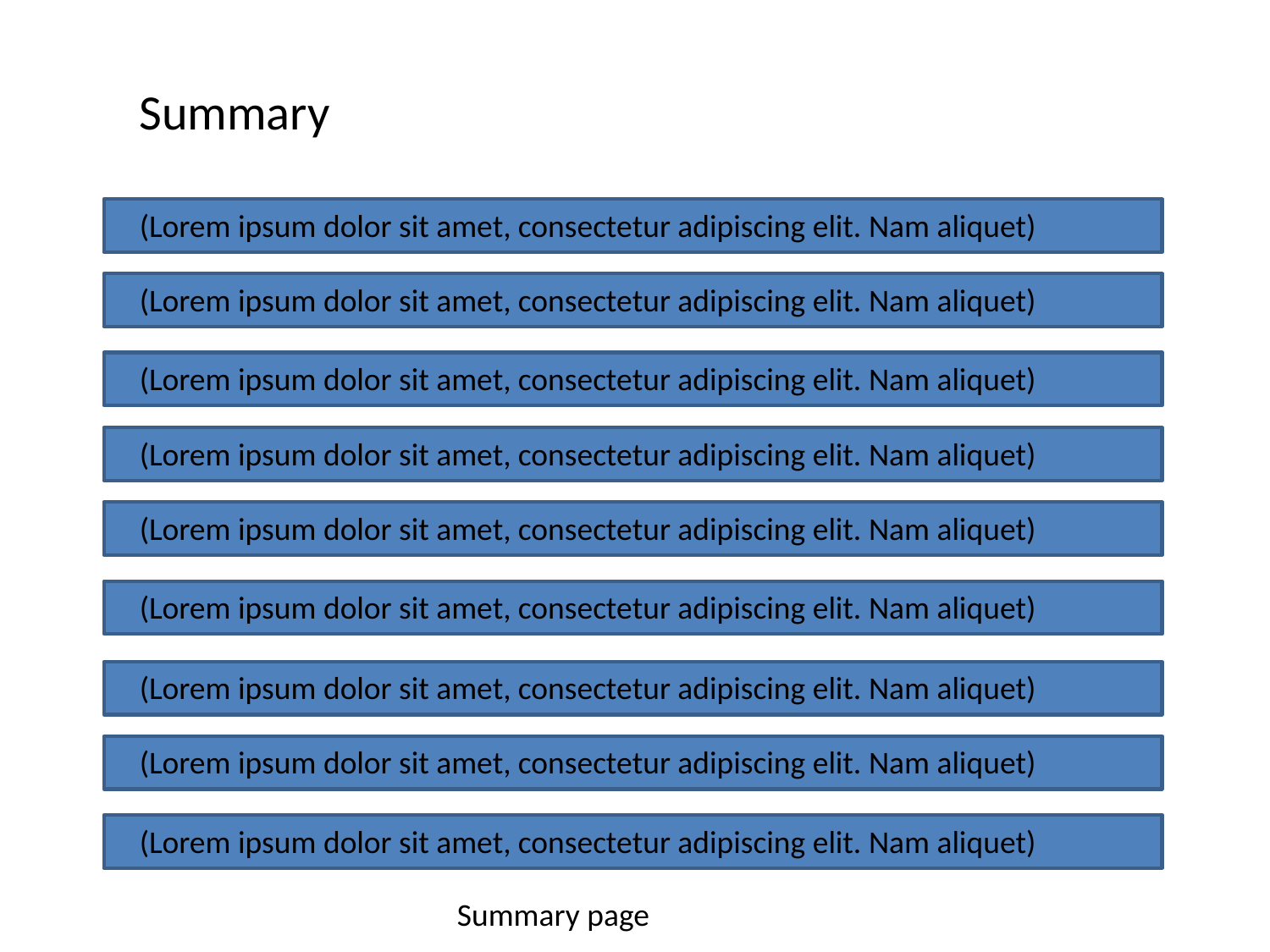

Summary

(Lorem ipsum dolor sit amet, consectetur adipiscing elit. Nam aliquet)

(Lorem ipsum dolor sit amet, consectetur adipiscing elit. Nam aliquet)

(Lorem ipsum dolor sit amet, consectetur adipiscing elit. Nam aliquet)

(Lorem ipsum dolor sit amet, consectetur adipiscing elit. Nam aliquet)

(Lorem ipsum dolor sit amet, consectetur adipiscing elit. Nam aliquet)

(Lorem ipsum dolor sit amet, consectetur adipiscing elit. Nam aliquet)

(Lorem ipsum dolor sit amet, consectetur adipiscing elit. Nam aliquet)

(Lorem ipsum dolor sit amet, consectetur adipiscing elit. Nam aliquet)

(Lorem ipsum dolor sit amet, consectetur adipiscing elit. Nam aliquet)
Summary page